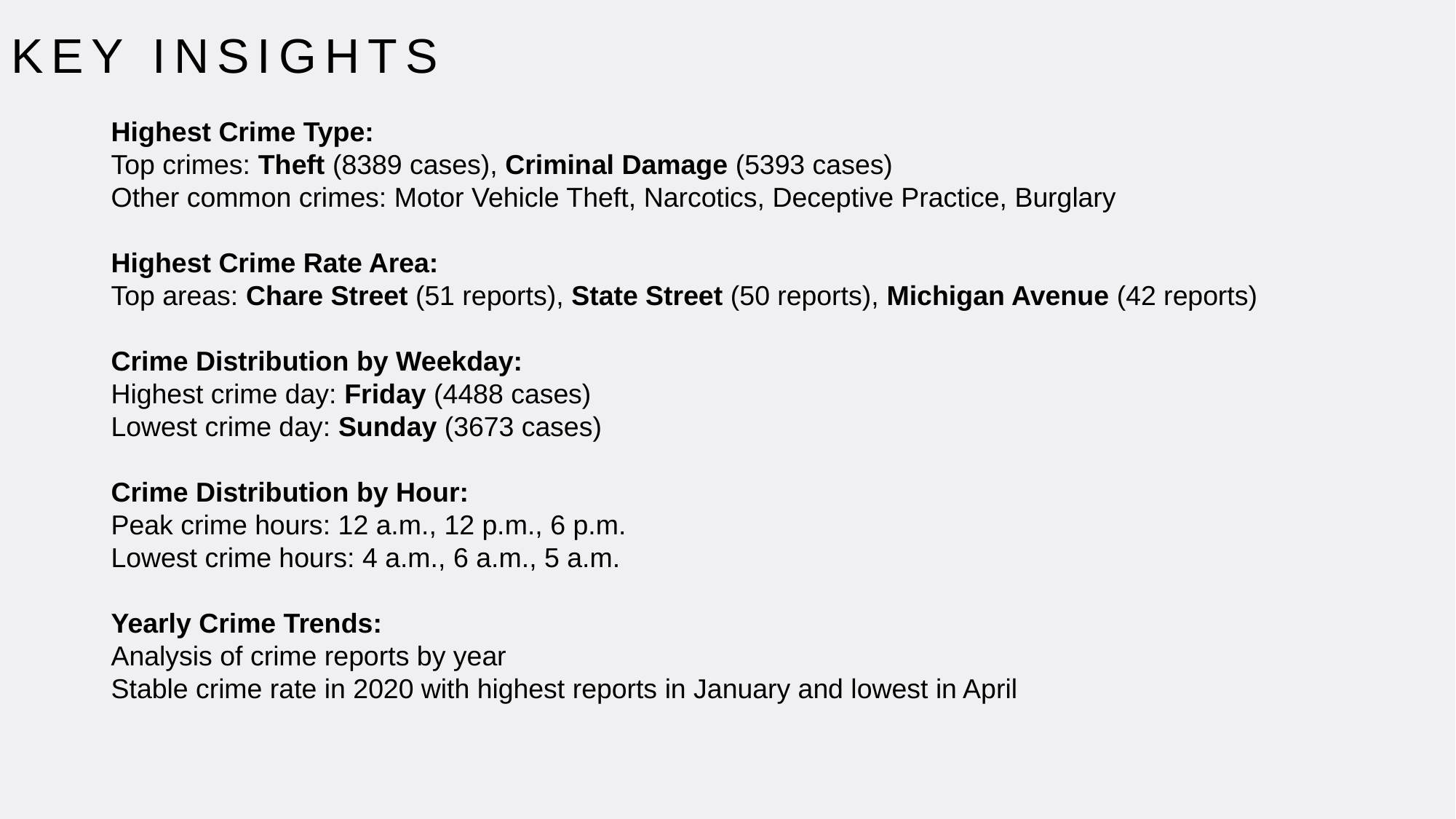

Key Insights
Highest Crime Type:
Top crimes: Theft (8389 cases), Criminal Damage (5393 cases)
Other common crimes: Motor Vehicle Theft, Narcotics, Deceptive Practice, Burglary

Highest Crime Rate Area:
Top areas: Chare Street (51 reports), State Street (50 reports), Michigan Avenue (42 reports)

Crime Distribution by Weekday:
Highest crime day: Friday (4488 cases)
Lowest crime day: Sunday (3673 cases)

Crime Distribution by Hour:
Peak crime hours: 12 a.m., 12 p.m., 6 p.m.
Lowest crime hours: 4 a.m., 6 a.m., 5 a.m.

Yearly Crime Trends:
Analysis of crime reports by year
Stable crime rate in 2020 with highest reports in January and lowest in April